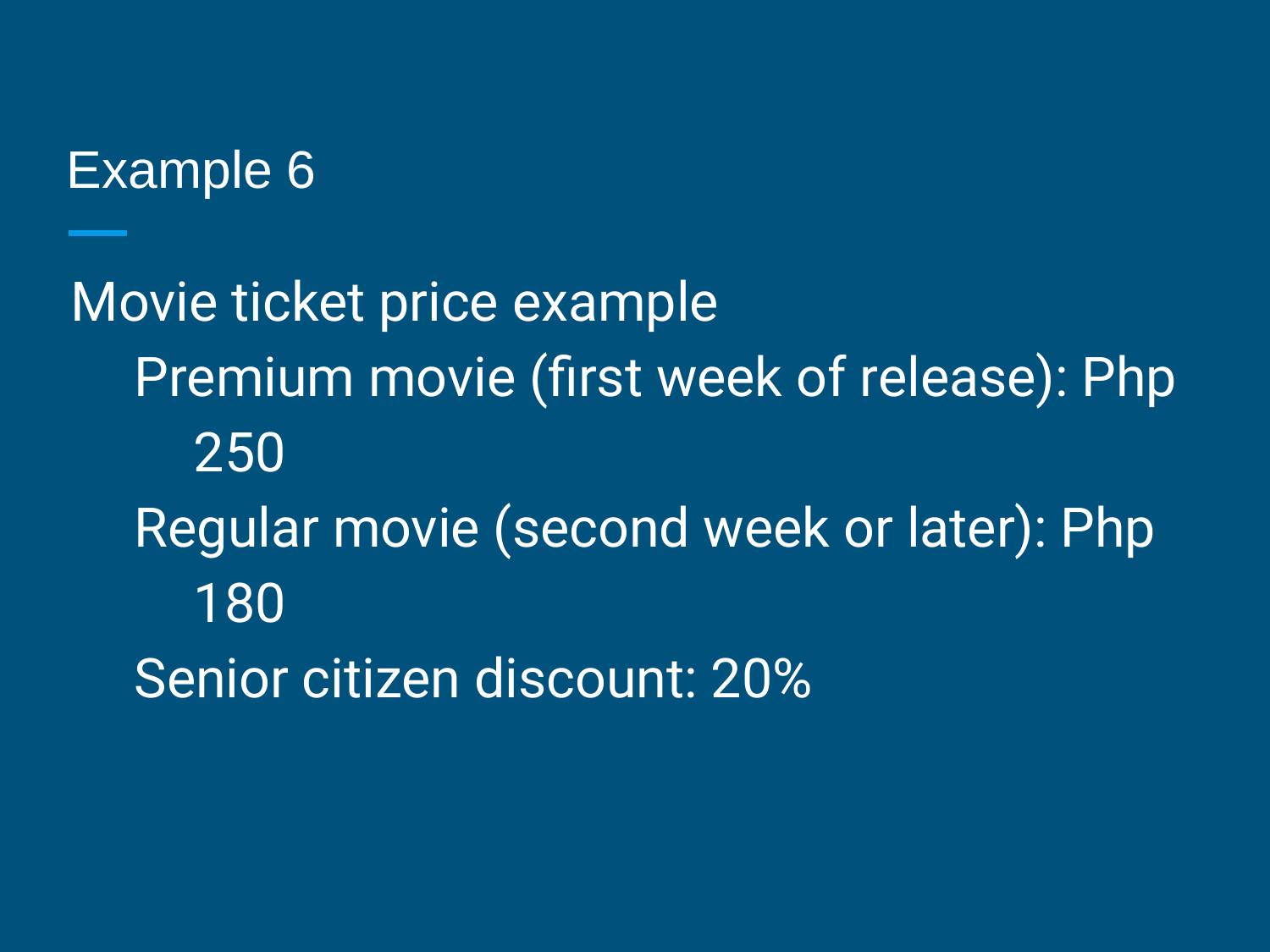

# Example 6
Movie ticket price example
Premium movie (first week of release): Php 250
Regular movie (second week or later): Php 180
Senior citizen discount: 20%